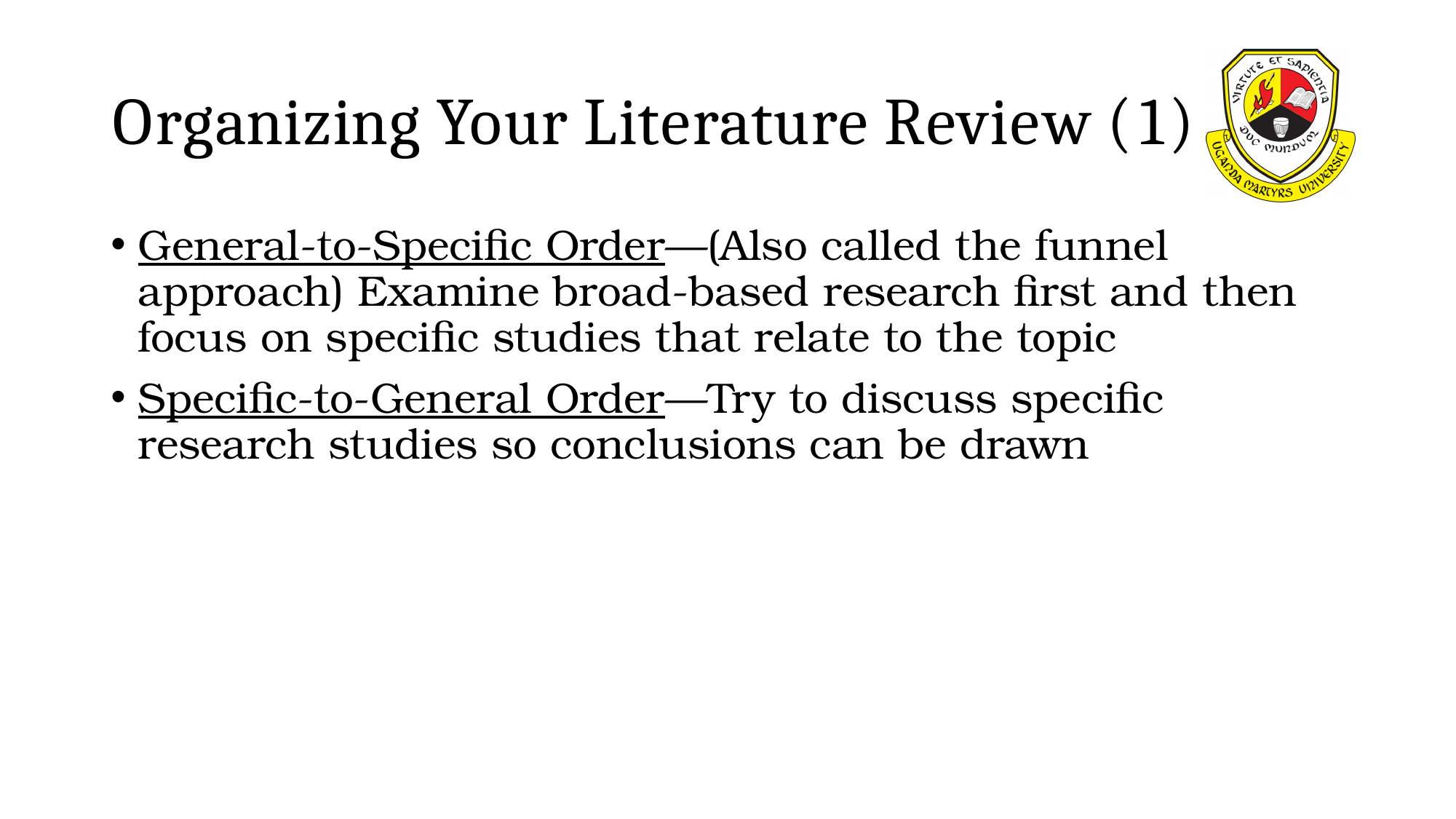

# Organizing Your Literature Review (1)
General-to-Specific Order—(Also called the funnel approach) Examine broad-based research first and then focus on specific studies that relate to the topic
Specific-to-General Order—Try to discuss specific research studies so conclusions can be drawn